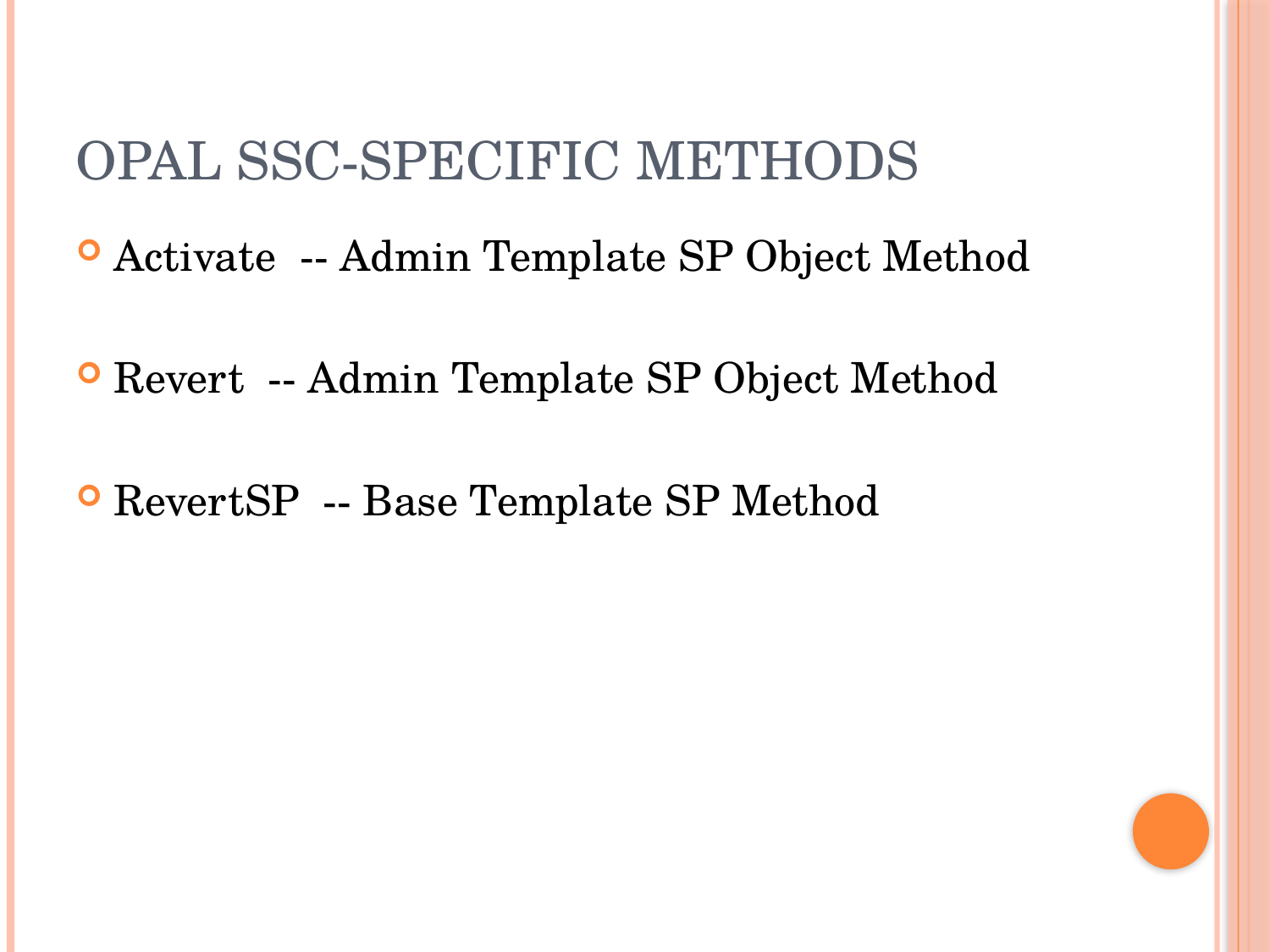

# Opal SSC-Specific Methods
Activate  -- Admin Template SP Object Method

Revert  -- Admin Template SP Object Method

RevertSP  -- Base Template SP Method